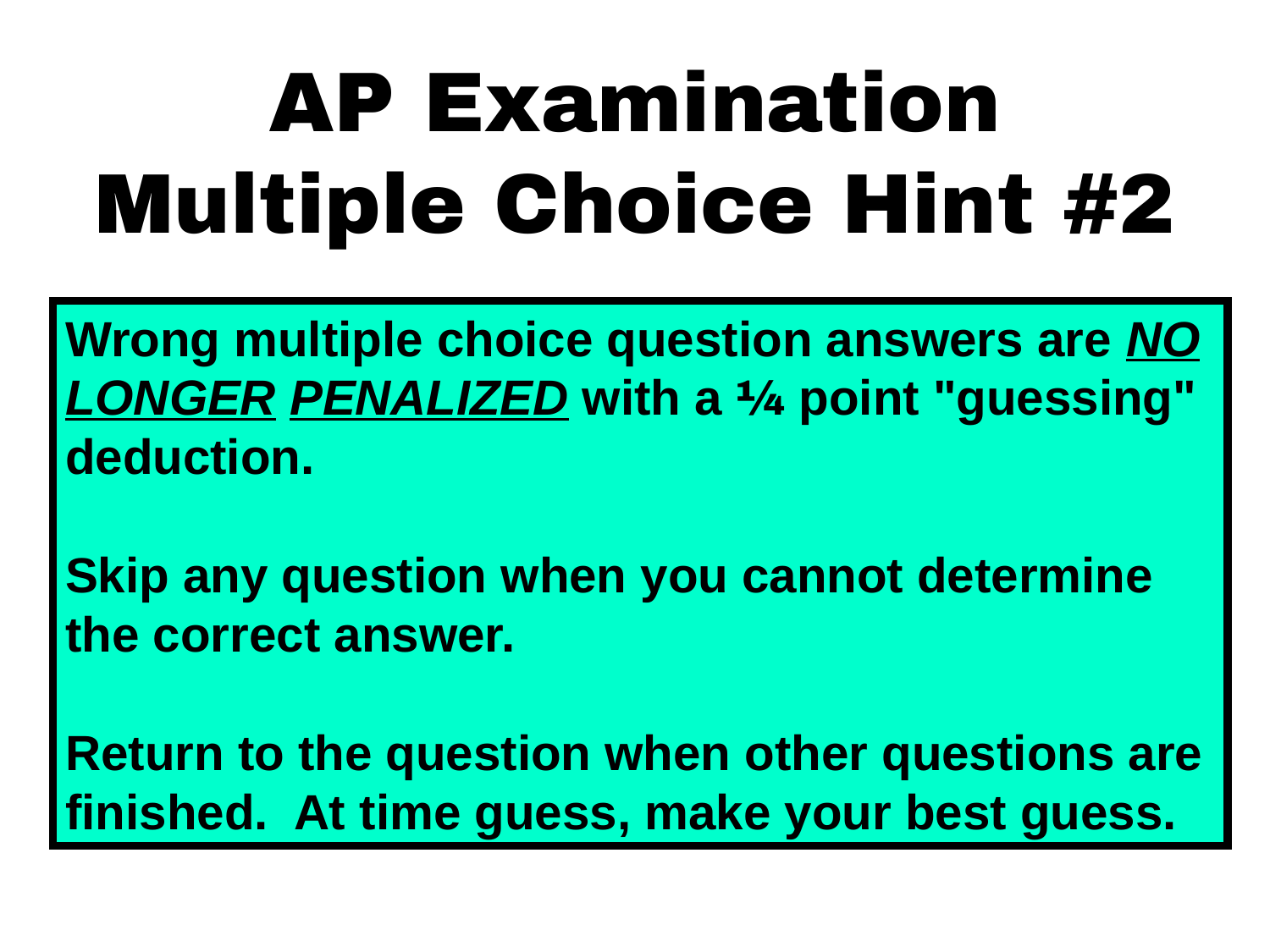

# AP Examination Multiple Choice Hint #2
Wrong multiple choice question answers are NO LONGER PENALIZED with a ¼ point "guessing" deduction.

Skip any question when you cannot determine the correct answer.

Return to the question when other questions are finished.  At time guess, make your best guess.